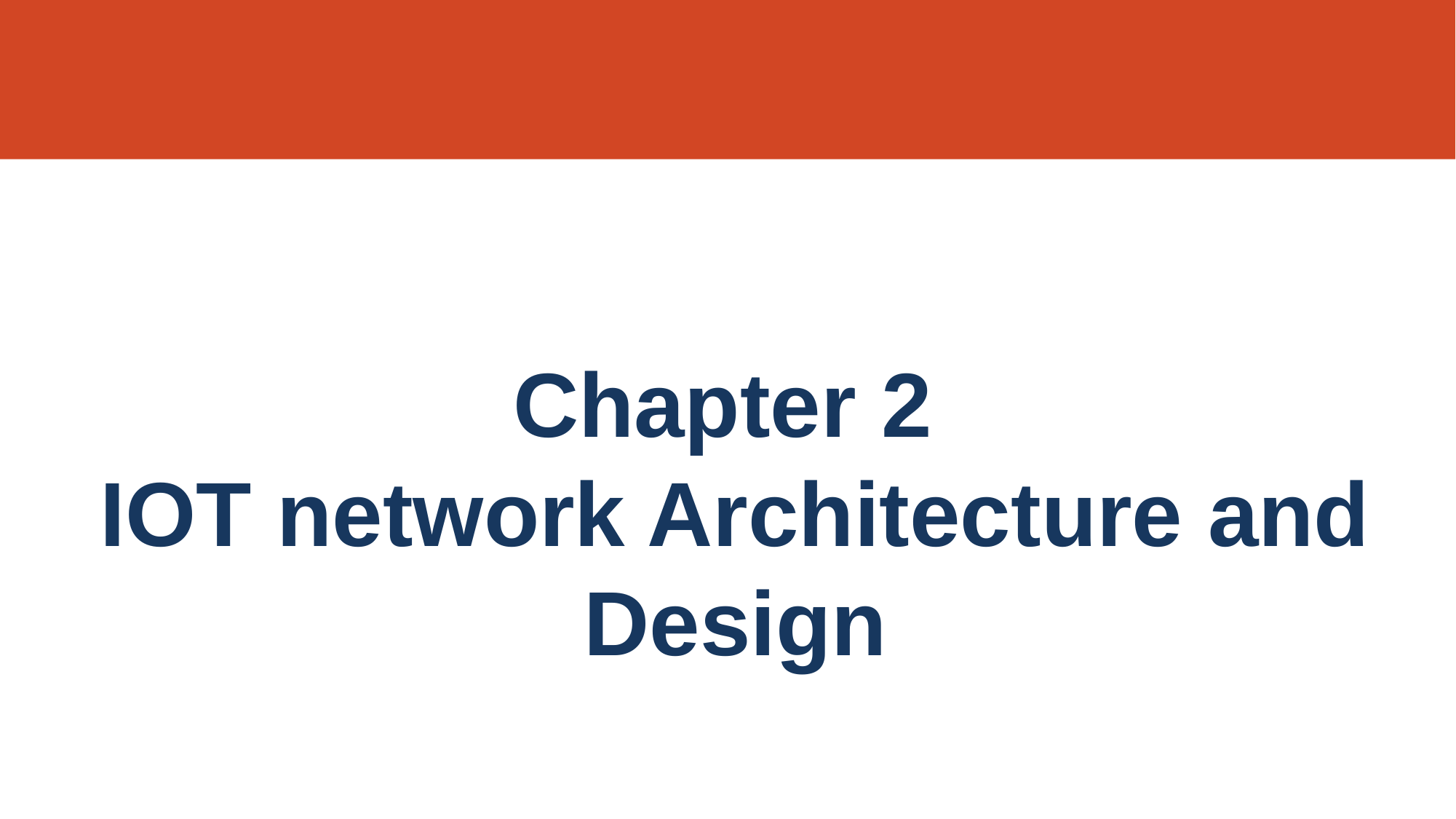

# Chapter 2 IOT network Architecture and Design